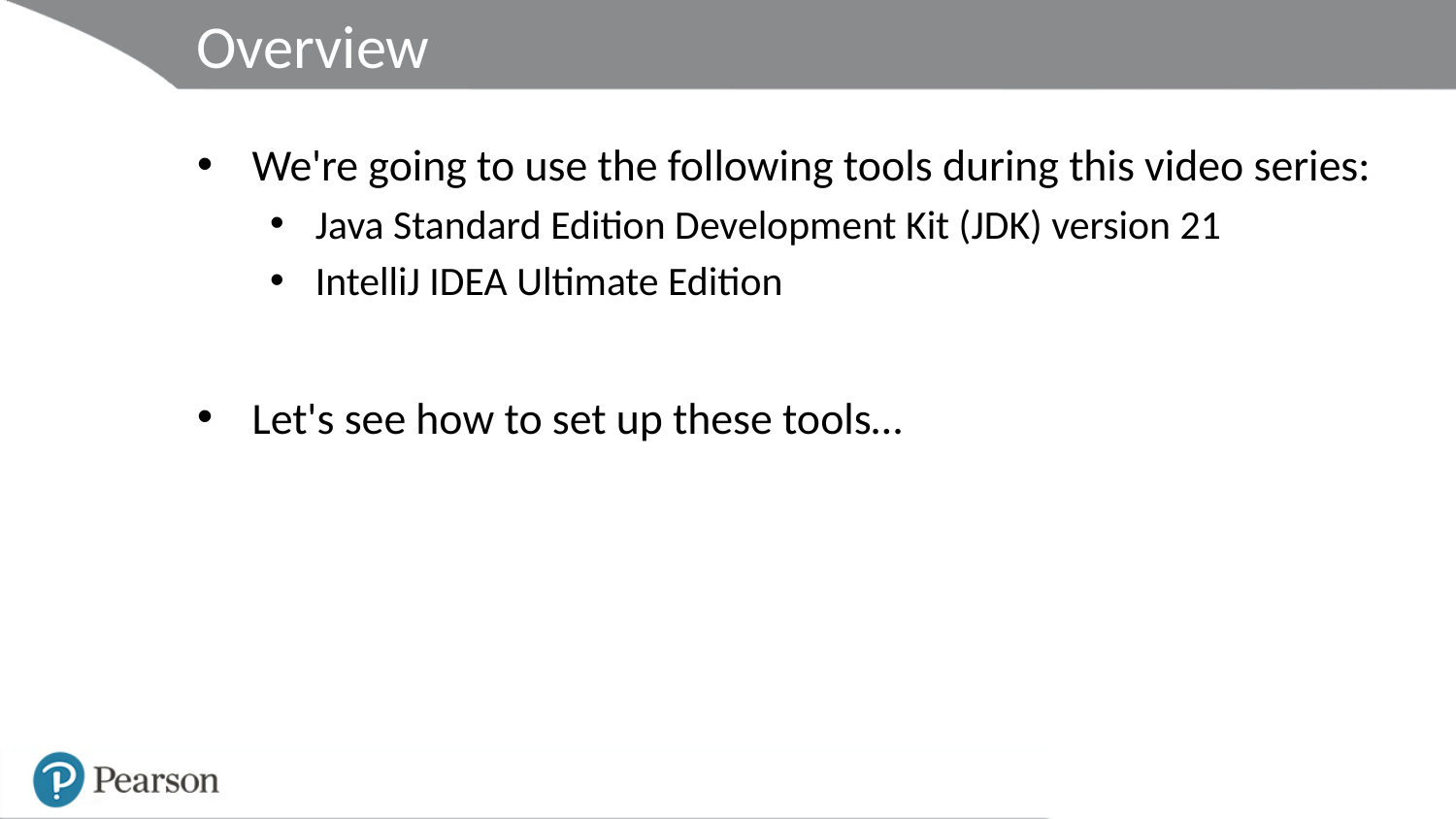

# Overview
We're going to use the following tools during this video series:
Java Standard Edition Development Kit (JDK) version 21
IntelliJ IDEA Ultimate Edition

Let's see how to set up these tools…